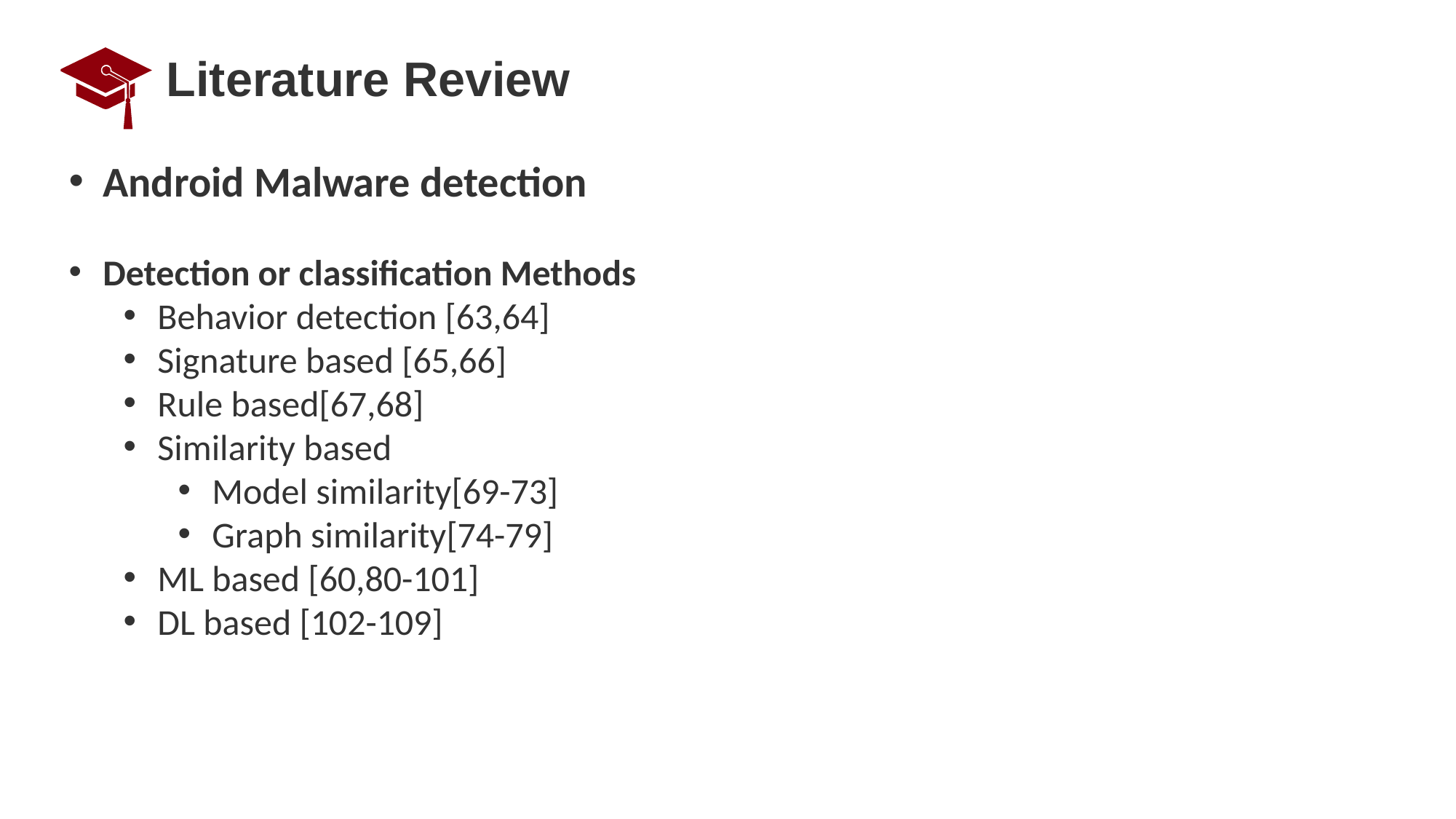

# Literature Review
Android Malware detection

Detection or classification Methods
Behavior detection [63,64]
Signature based [65,66]
Rule based[67,68]
Similarity based
Model similarity[69-73]
Graph similarity[74-79]
ML based [60,80-101]
DL based [102-109]